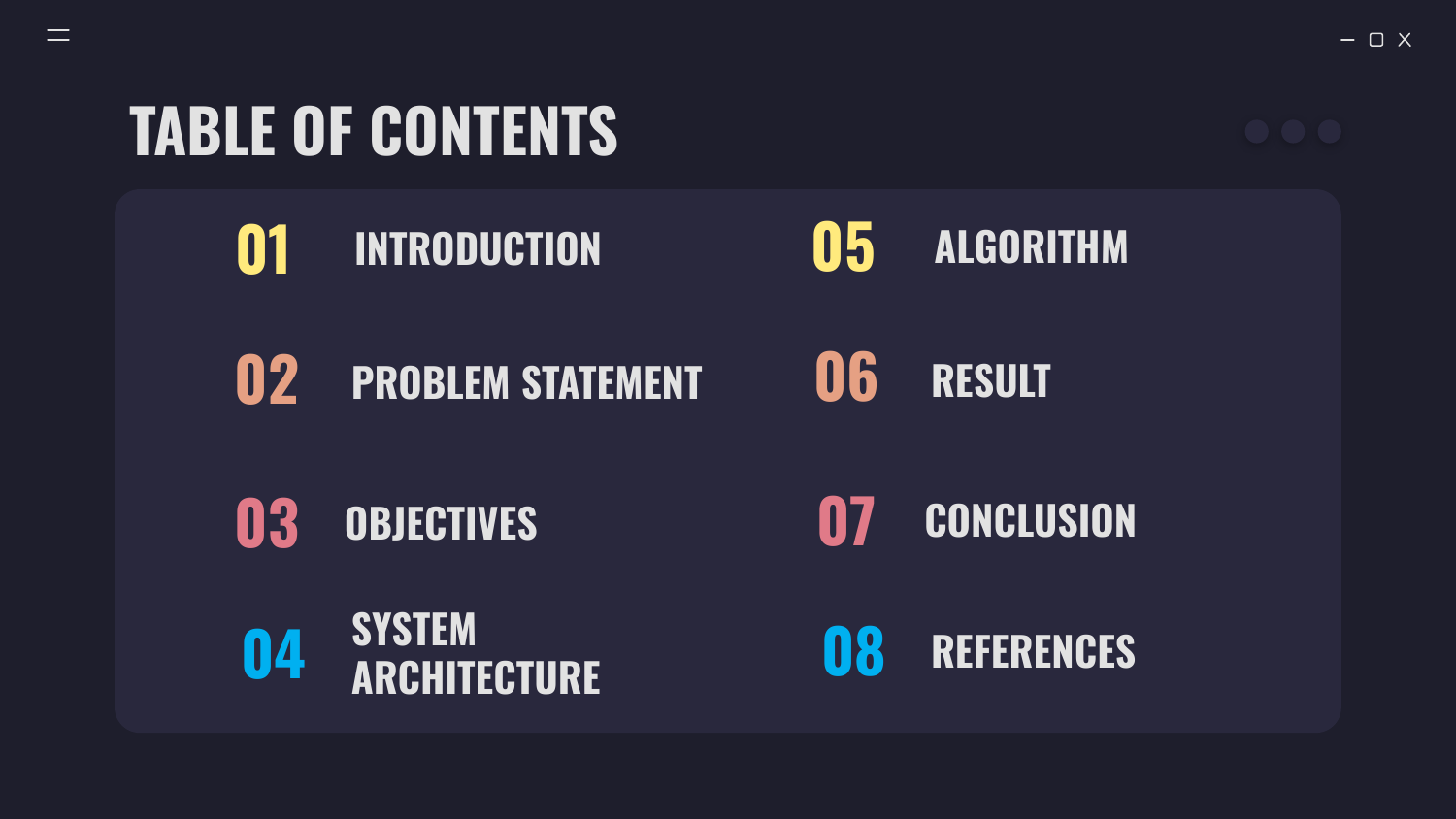

TABLE OF CONTENTS

05
ALGORITHM
01
# INTRODUCTION
06
02
RESULT
PROBLEM STATEMENT
07
CONCLUSION
03
OBJECTIVES
08
REFERENCES
04
SYSTEM ARCHITECTURE